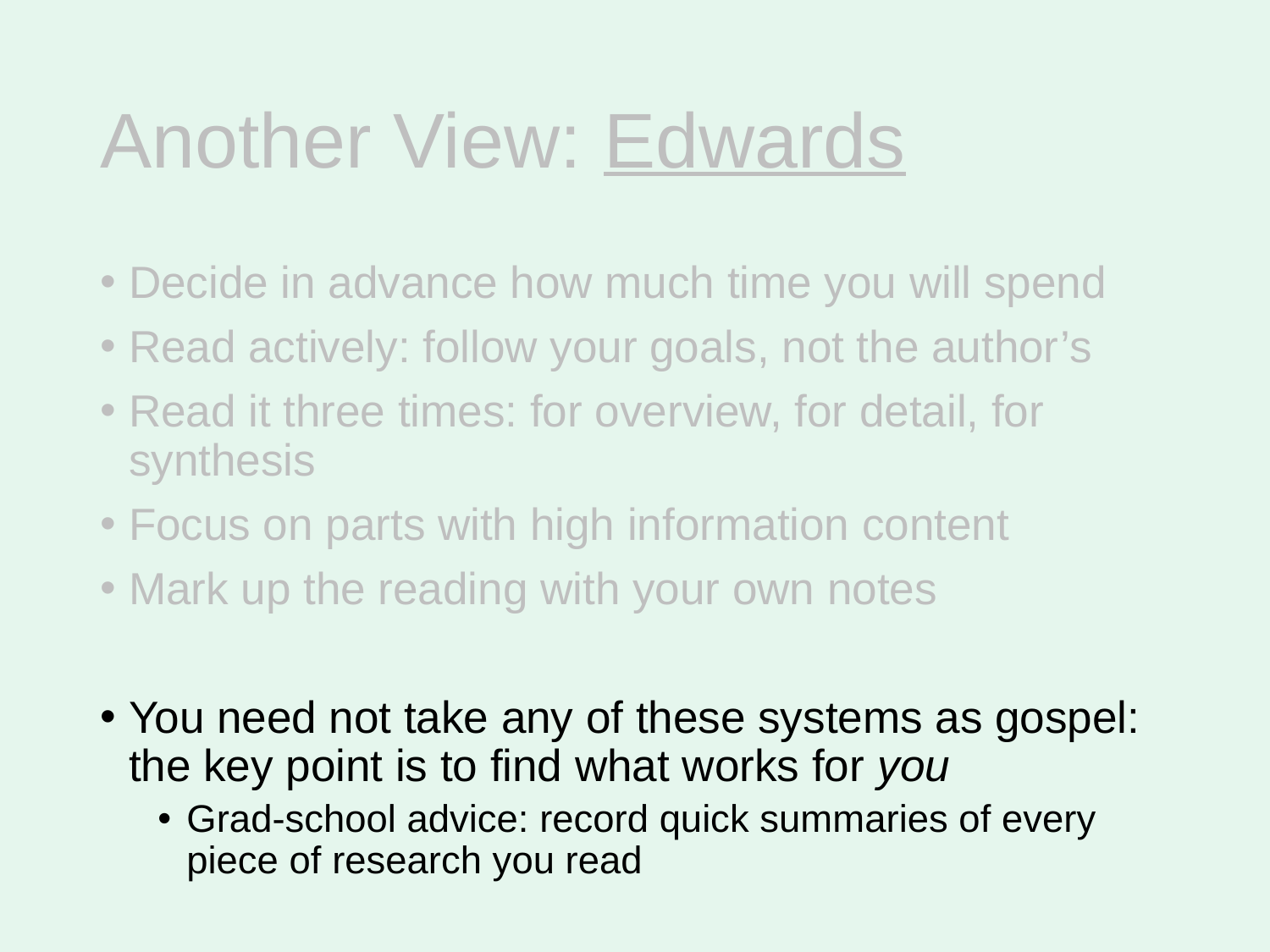

# Another View: Edwards
Decide in advance how much time you will spend
Read actively: follow your goals, not the author’s
Read it three times: for overview, for detail, for synthesis
Focus on parts with high information content
Mark up the reading with your own notes

You need not take any of these systems as gospel: the key point is to find what works for you
Grad-school advice: record quick summaries of every piece of research you read